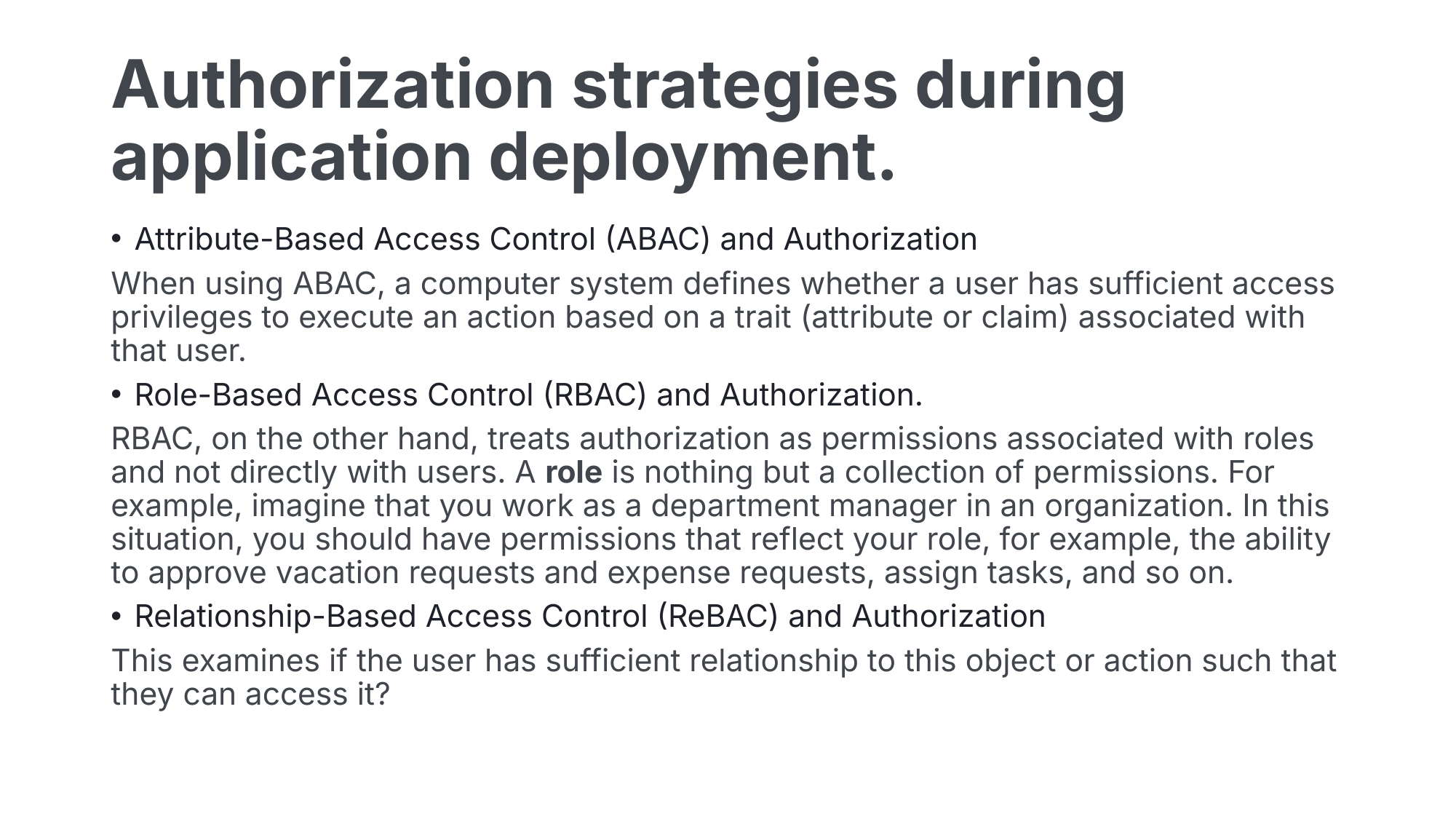

# Authorization strategies during application deployment.
Attribute-Based Access Control (ABAC) and Authorization
When using ABAC, a computer system defines whether a user has sufficient access privileges to execute an action based on a trait (attribute or claim) associated with that user.
Role-Based Access Control (RBAC) and Authorization.
RBAC, on the other hand, treats authorization as permissions associated with roles and not directly with users. A role is nothing but a collection of permissions. For example, imagine that you work as a department manager in an organization. In this situation, you should have permissions that reflect your role, for example, the ability to approve vacation requests and expense requests, assign tasks, and so on.
Relationship-Based Access Control (ReBAC) and Authorization
This examines if the user has sufficient relationship to this object or action such that they can access it?